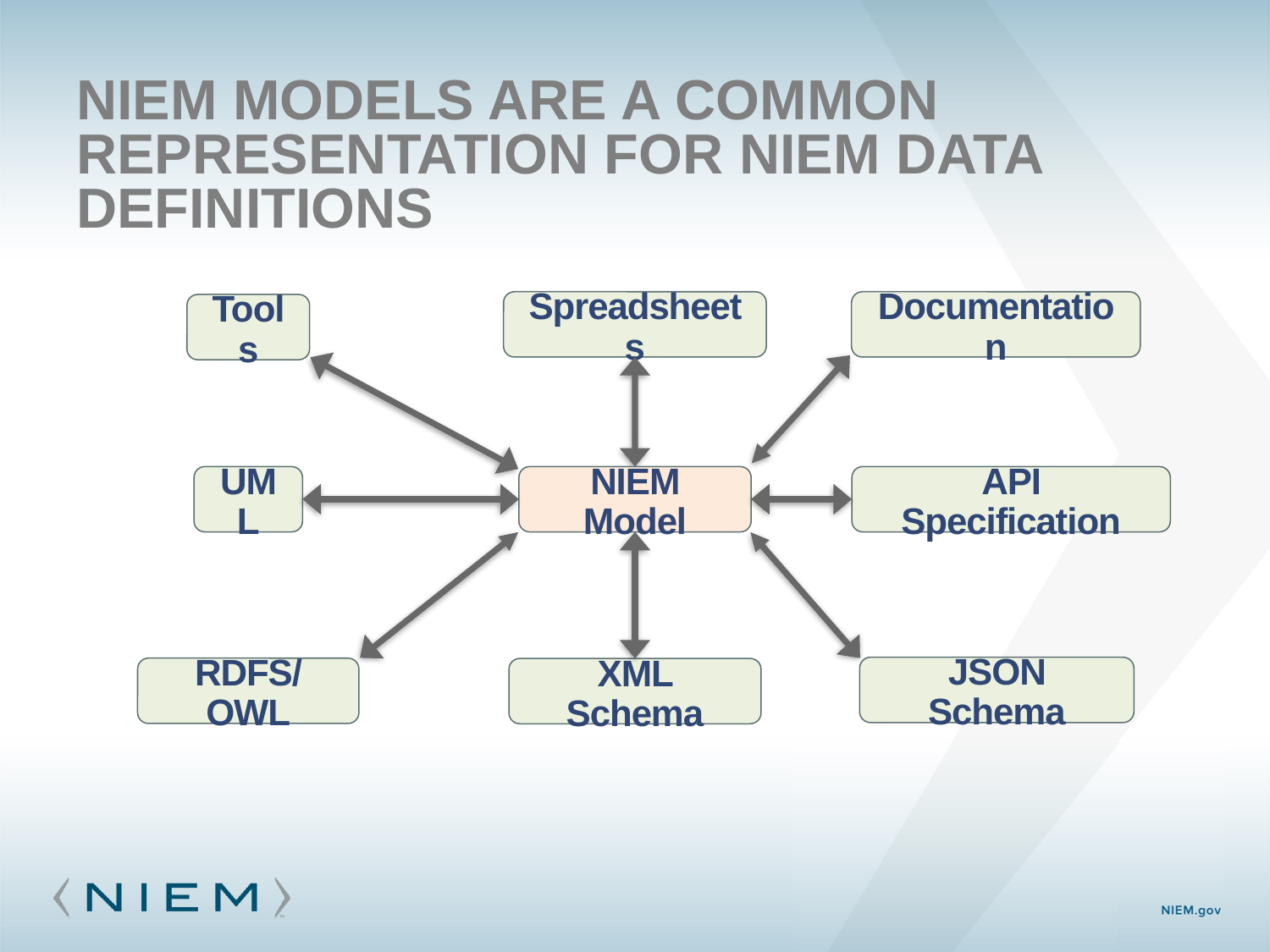

# niem models are a common representation for niem data definitions
Spreadsheets
Documentation
Tools
UML
NIEM Model
API Specification
JSON Schema
RDFS/OWL
XML Schema